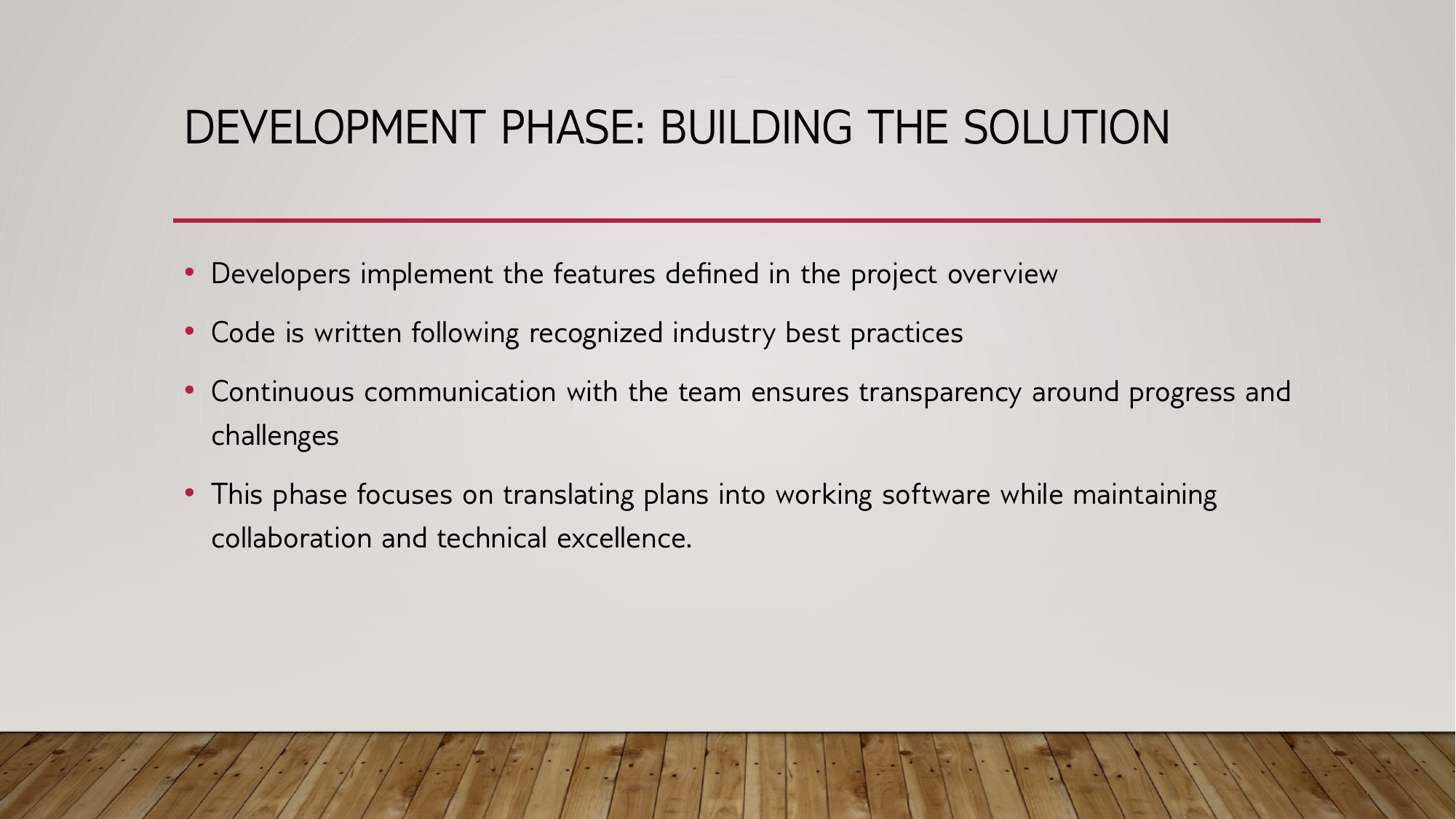

# Development Phase: Building the Solution
Developers implement the features defined in the project overview
Code is written following recognized industry best practices
Continuous communication with the team ensures transparency around progress and challenges
This phase focuses on translating plans into working software while maintaining collaboration and technical excellence.